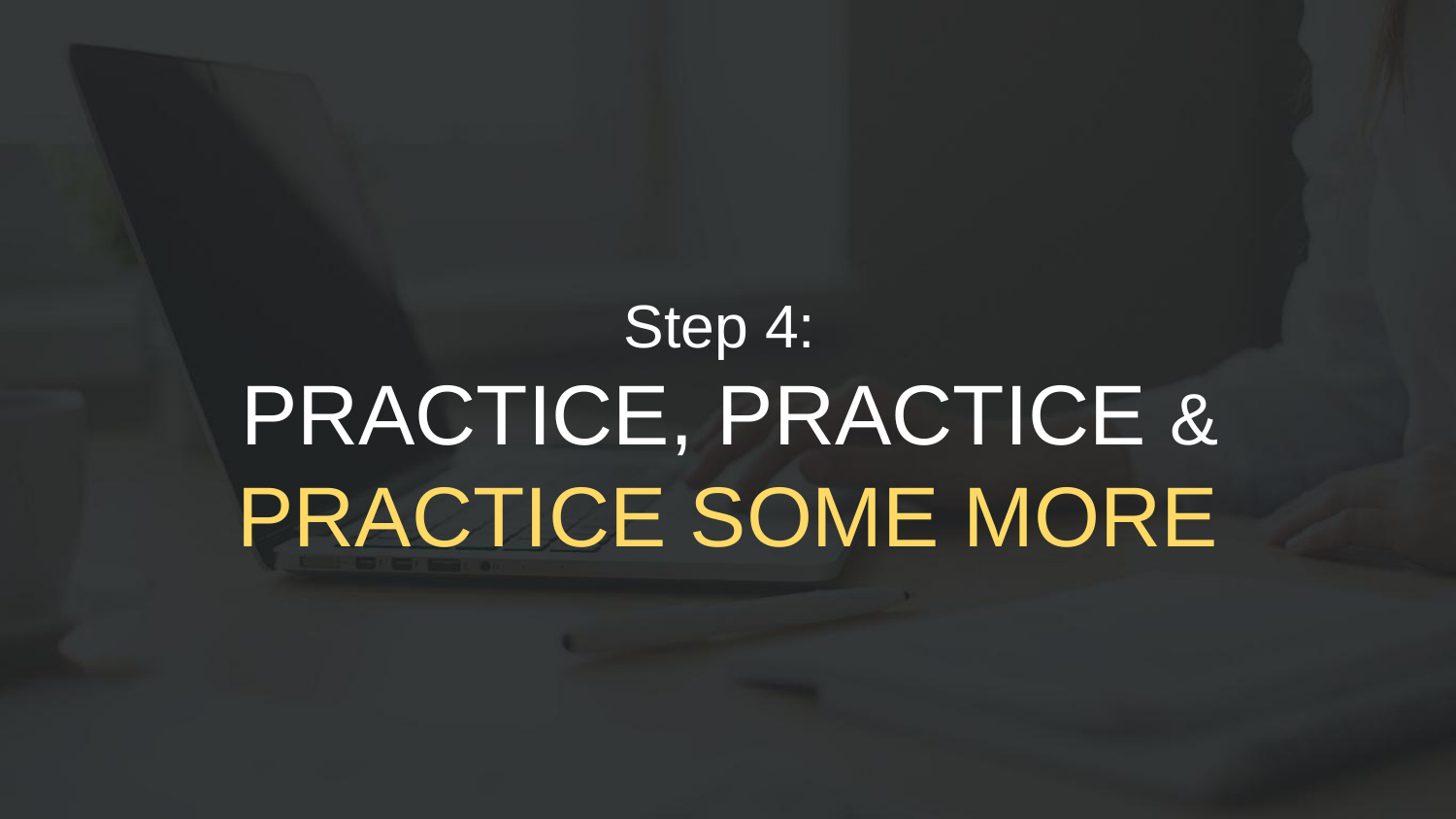

# Step 4:
 PRACTICE, PRACTICE &
PRACTICE SOME MORE